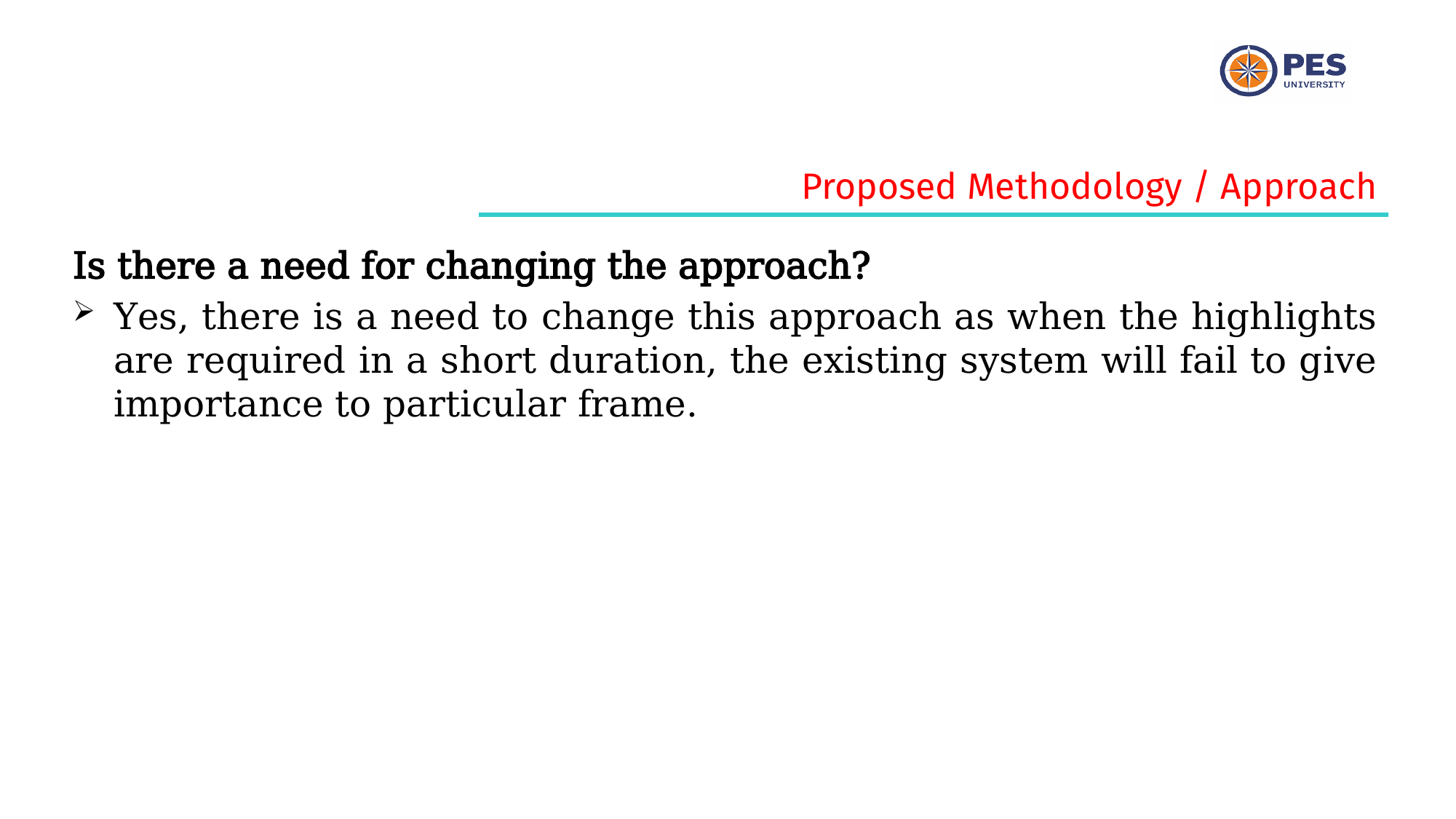

Proposed Methodology / Approach

Is there a need for changing the approach?
Yes, there is a need to change this approach as when the highlights are required in a short duration, the existing system will fail to give importance to particular frame.